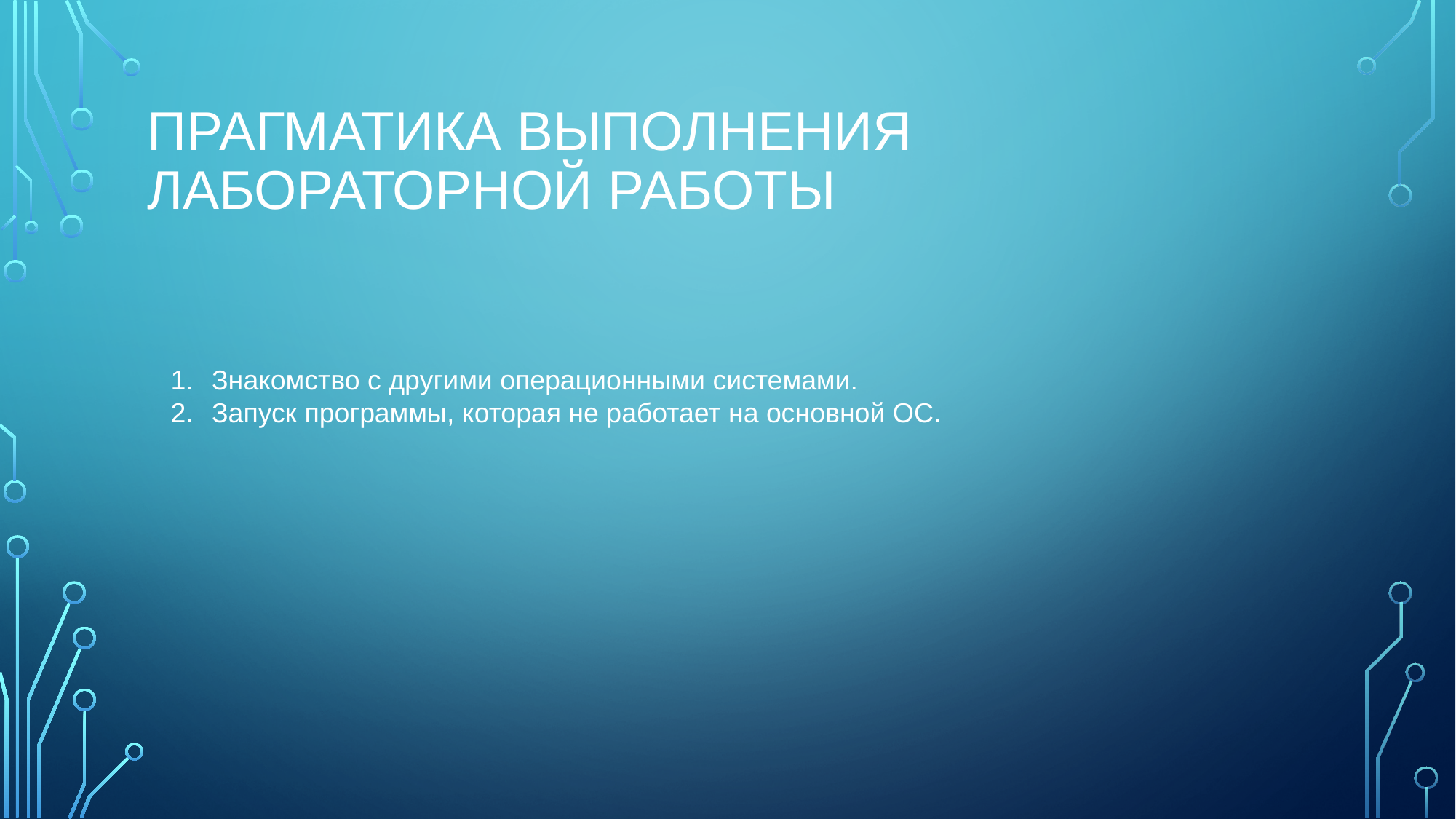

# Прагматика выполнения лабораторной работы
Знакомство с другими операционными системами.
Запуск программы, которая не работает на основной ОС.